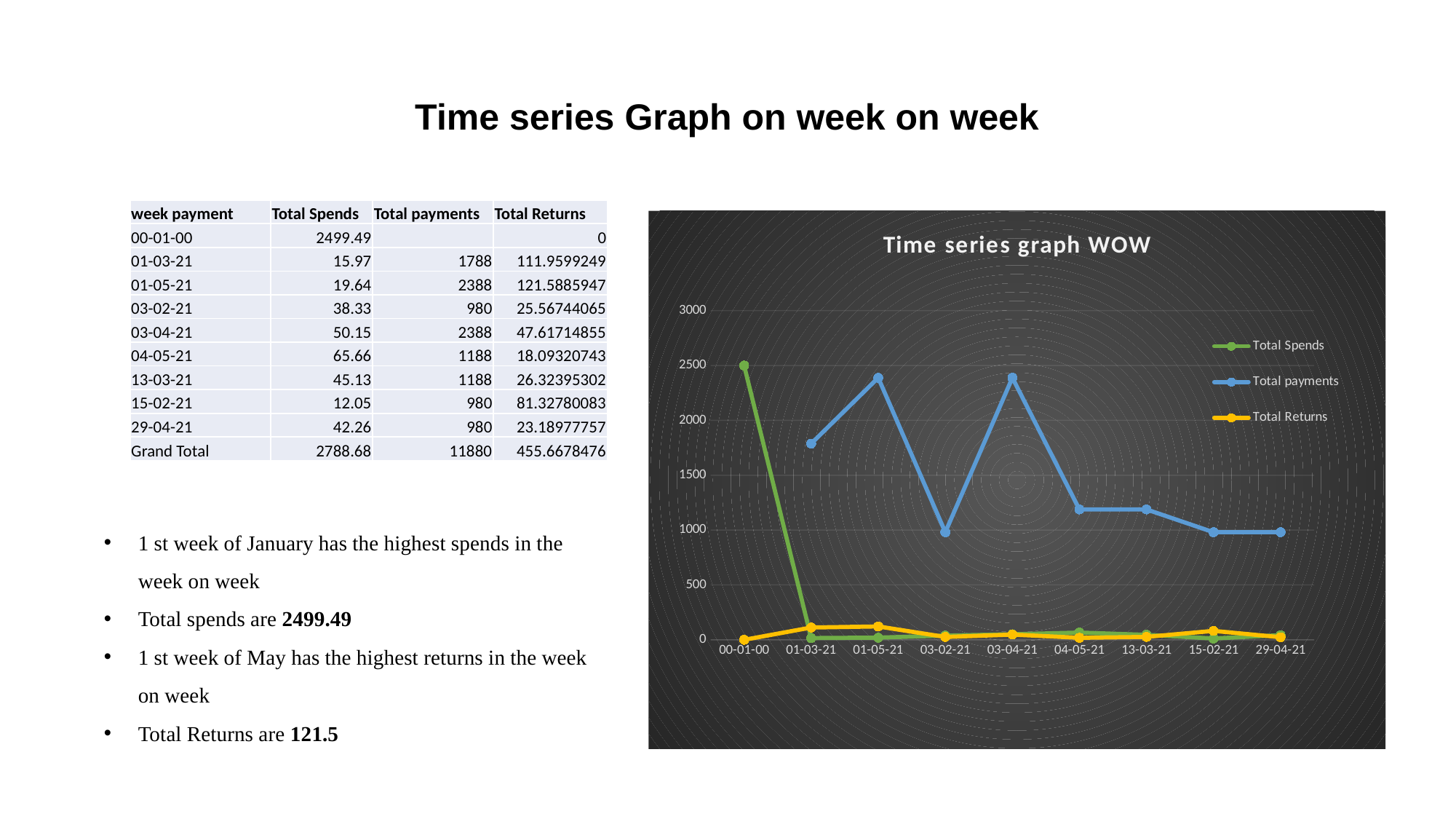

# Time series Graph on week on week
| week payment | Total Spends | Total payments | Total Returns |
| --- | --- | --- | --- |
| 00-01-00 | 2499.49 |  | 0 |
| 01-03-21 | 15.97 | 1788 | 111.9599249 |
| 01-05-21 | 19.64 | 2388 | 121.5885947 |
| 03-02-21 | 38.33 | 980 | 25.56744065 |
| 03-04-21 | 50.15 | 2388 | 47.61714855 |
| 04-05-21 | 65.66 | 1188 | 18.09320743 |
| 13-03-21 | 45.13 | 1188 | 26.32395302 |
| 15-02-21 | 12.05 | 980 | 81.32780083 |
| 29-04-21 | 42.26 | 980 | 23.18977757 |
| Grand Total | 2788.68 | 11880 | 455.6678476 |

### Chart: Time series graph WOW

| Category | Total Spends | Total payments | Total Returns |
|---|---|---|---|
| 00-01-00 | 2499.4900000000002 | None | 0.0 |
| 01-03-21 | 15.97 | 1788.0 | 111.95992485911083 |
| 01-05-21 | 19.64 | 2388.0 | 121.58859470468431 |
| 03-02-21 | 38.33 | 980.0 | 25.567440647012784 |
| 03-04-21 | 50.15 | 2388.0 | 47.61714855433699 |
| 04-05-21 | 65.66 | 1188.0 | 18.093207432226624 |
| 13-03-21 | 45.13 | 1188.0 | 26.32395302459561 |
| 15-02-21 | 12.05 | 980.0 | 81.32780082987551 |
| 29-04-21 | 42.26 | 980.0 | 23.18977756743966 |
1 st week of January has the highest spends in the week on week
Total spends are 2499.49
1 st week of May has the highest returns in the week on week
Total Returns are 121.5